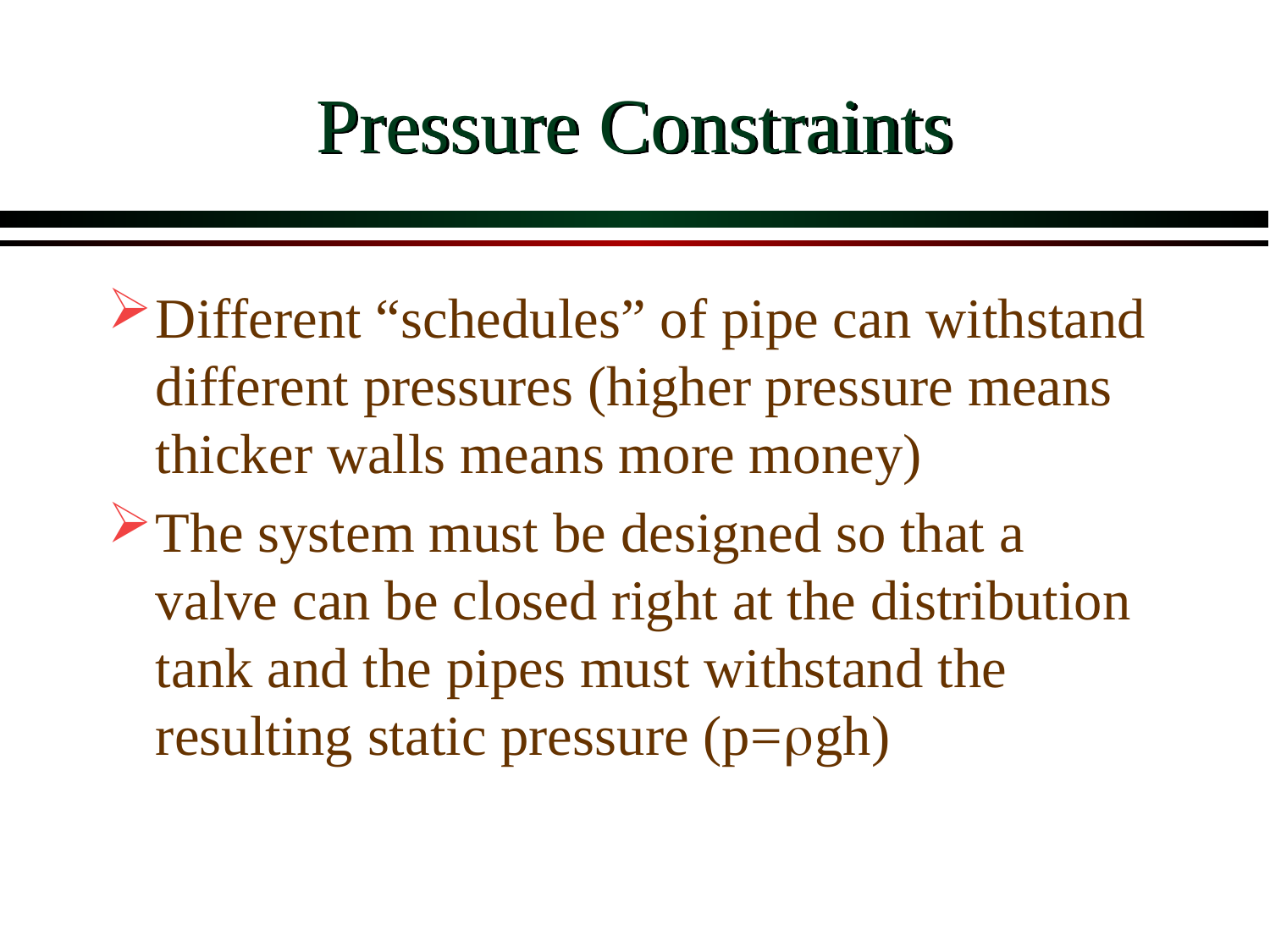

# Pressure Constraints
Different “schedules” of pipe can withstand different pressures (higher pressure means thicker walls means more money)
The system must be designed so that a valve can be closed right at the distribution tank and the pipes must withstand the resulting static pressure (p=ρgh)